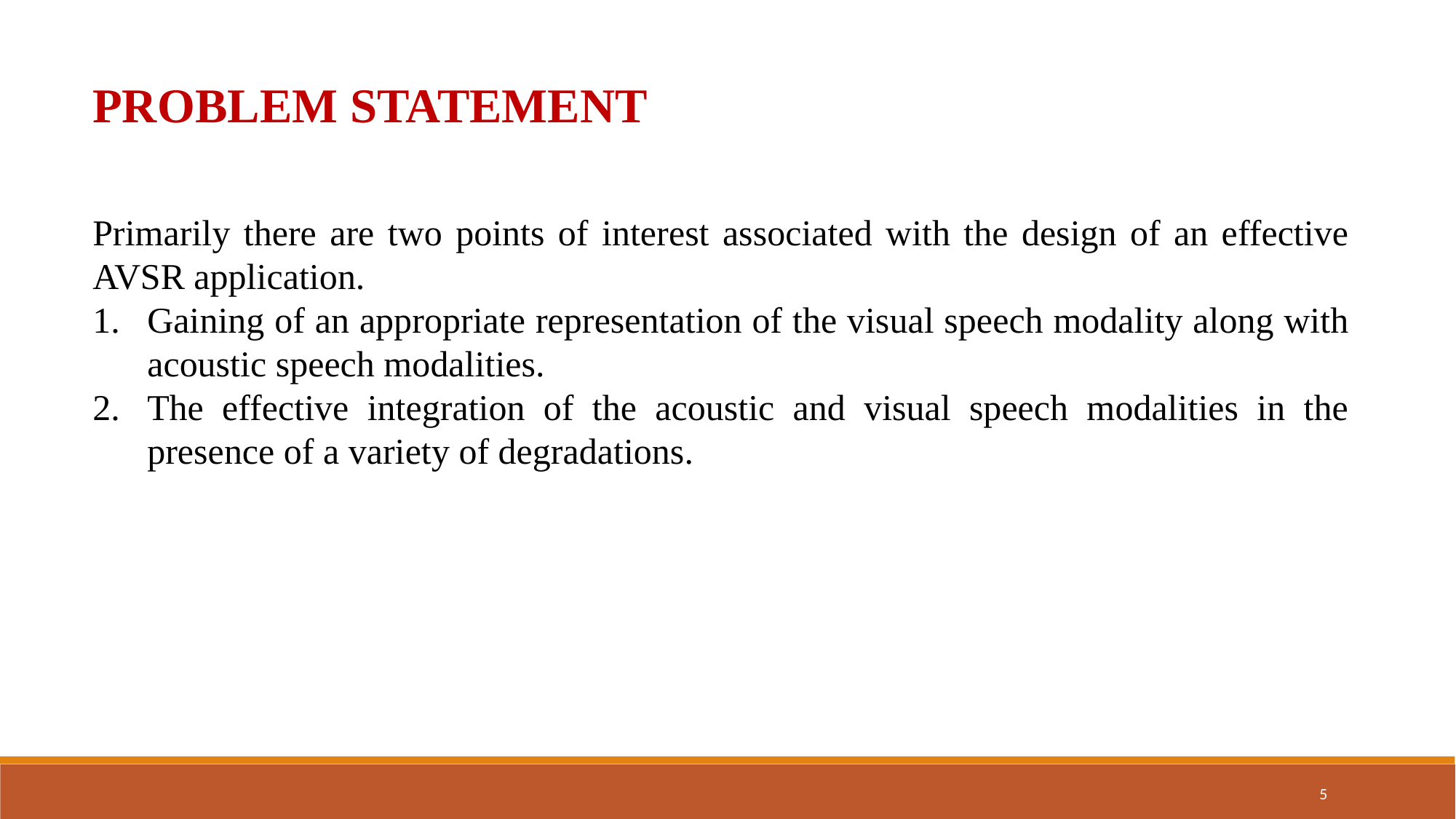

Problem statement
Primarily there are two points of interest associated with the design of an effective AVSR application.
Gaining of an appropriate representation of the visual speech modality along with acoustic speech modalities.
The effective integration of the acoustic and visual speech modalities in the presence of a variety of degradations..
5